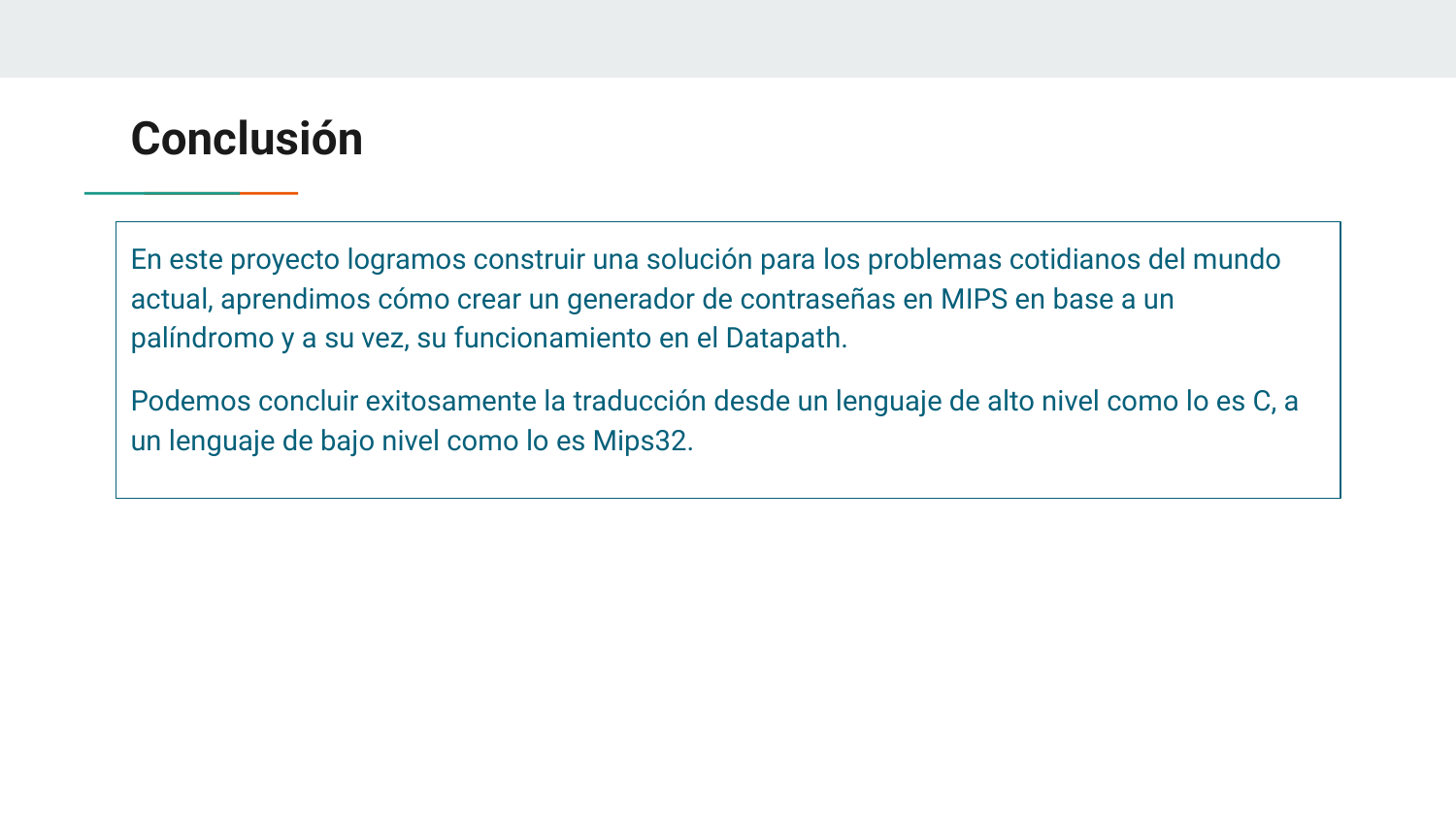

# Conclusión
En este proyecto logramos construir una solución para los problemas cotidianos del mundo actual, aprendimos cómo crear un generador de contraseñas en MIPS en base a un palíndromo y a su vez, su funcionamiento en el Datapath.
Podemos concluir exitosamente la traducción desde un lenguaje de alto nivel como lo es C, a un lenguaje de bajo nivel como lo es Mips32.